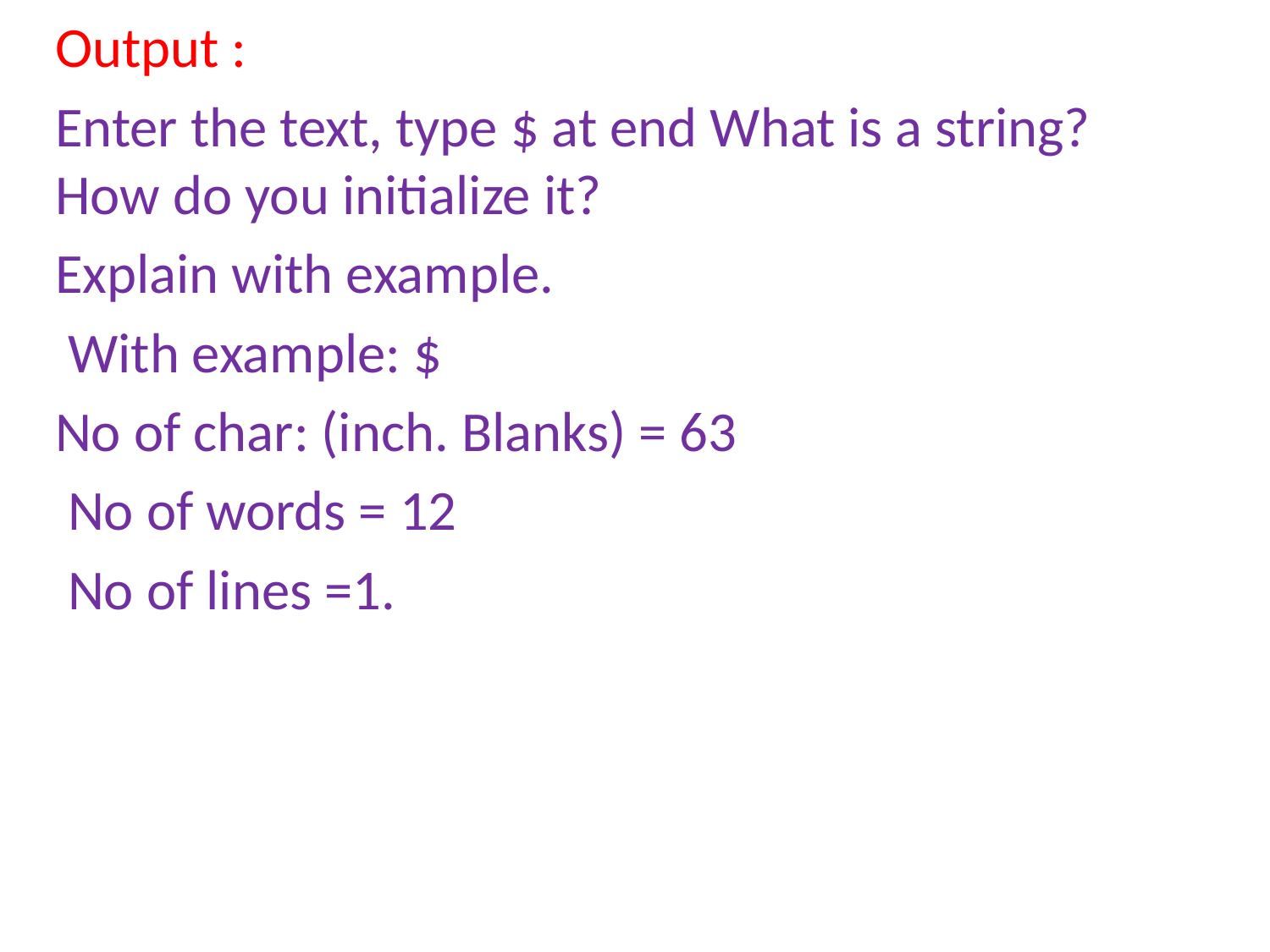

Output :
Enter the text, type $ at end What is a string? How do you initialize it?
Explain with example.
 With example: $
No of char: (inch. Blanks) = 63
 No of words = 12
 No of lines =1.